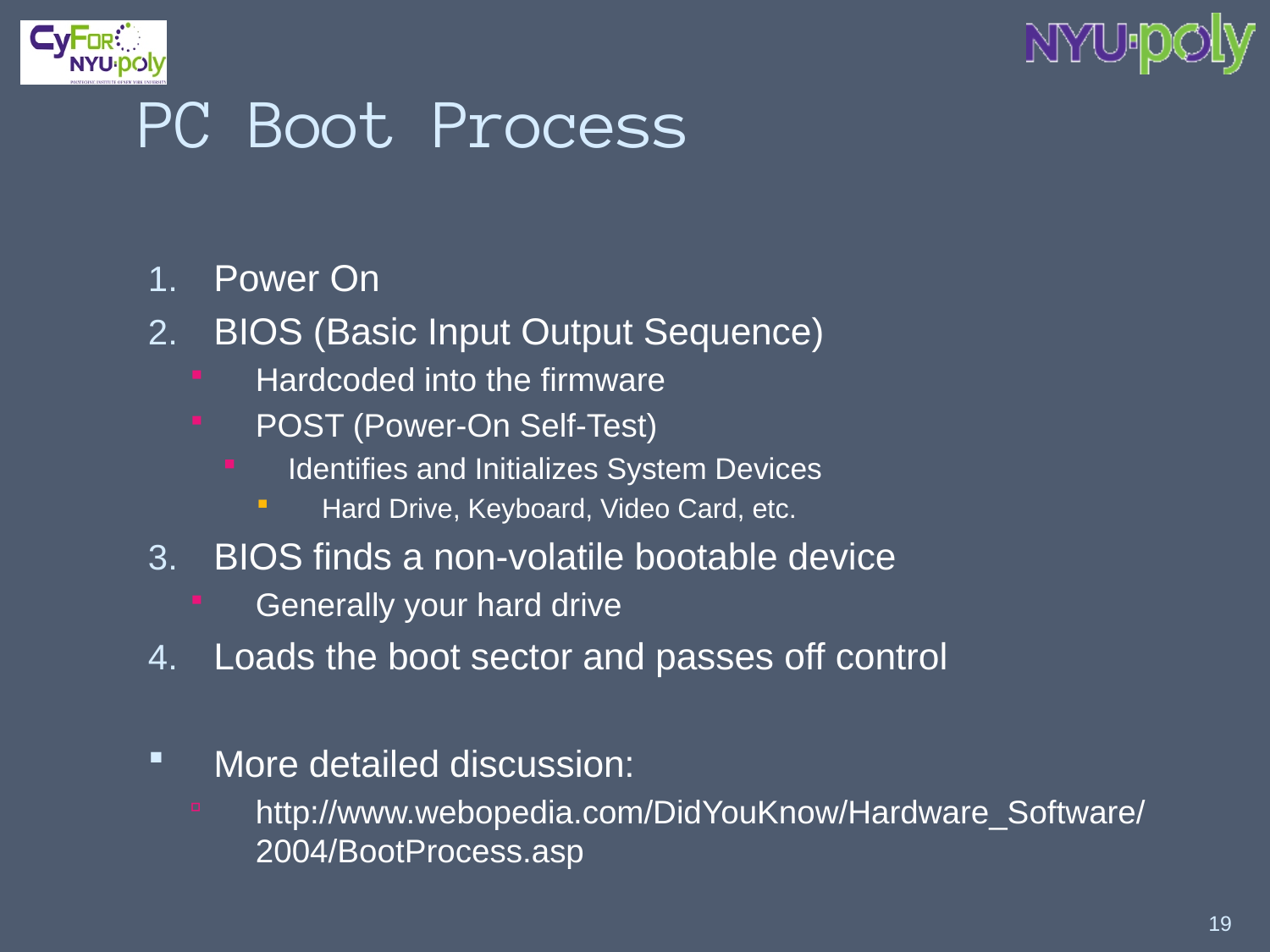

# PC Boot Process
Power On
BIOS (Basic Input Output Sequence)
Hardcoded into the firmware
POST (Power-On Self-Test)
Identifies and Initializes System Devices
Hard Drive, Keyboard, Video Card, etc.
BIOS finds a non-volatile bootable device
Generally your hard drive
Loads the boot sector and passes off control

More detailed discussion:
http://www.webopedia.com/DidYouKnow/Hardware_Software/2004/BootProcess.asp
19